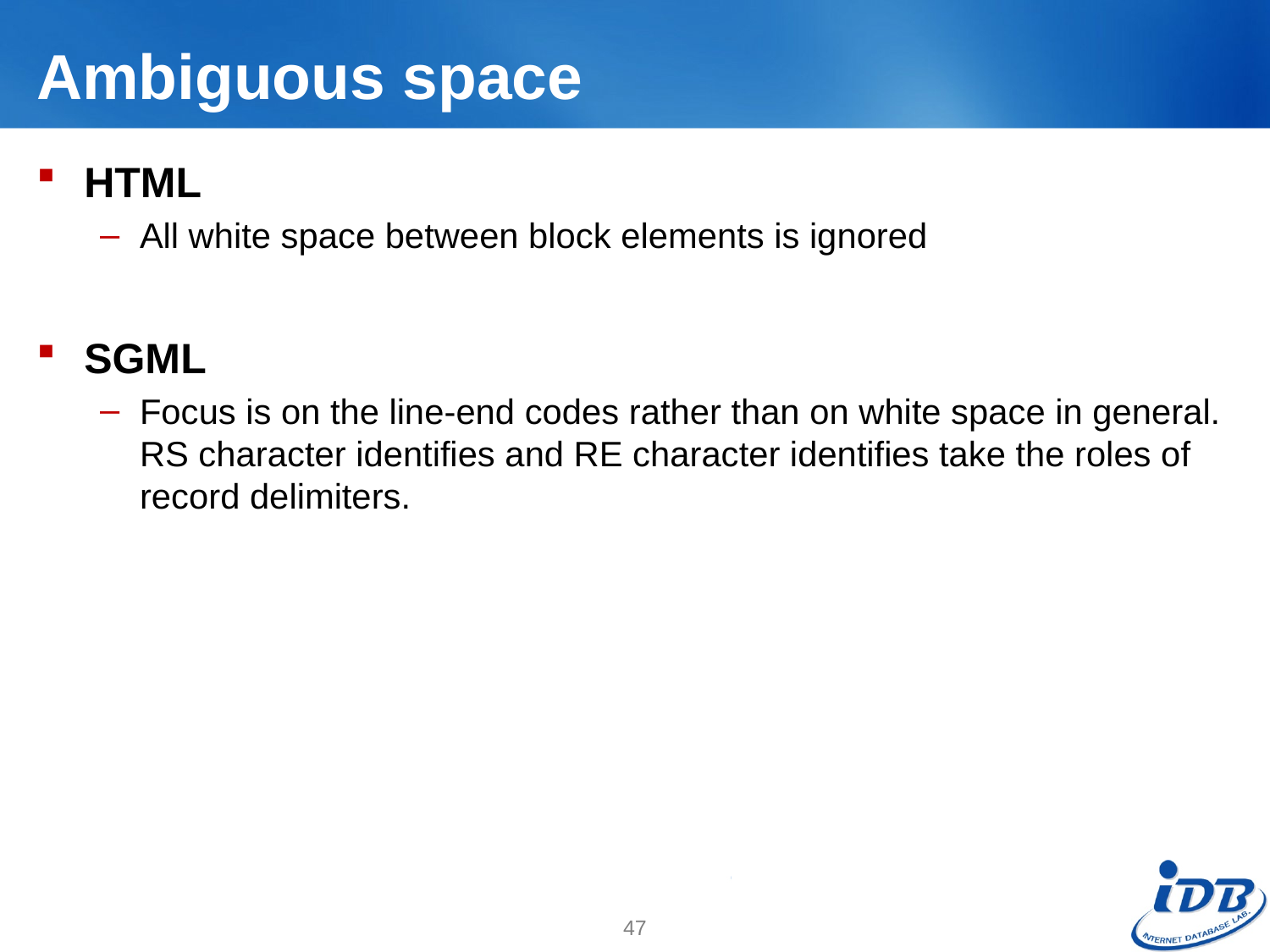

# Ambiguous space
HTML
All white space between block elements is ignored

SGML
Focus is on the line-end codes rather than on white space in general. RS character identifies and RE character identifies take the roles of record delimiters.

47